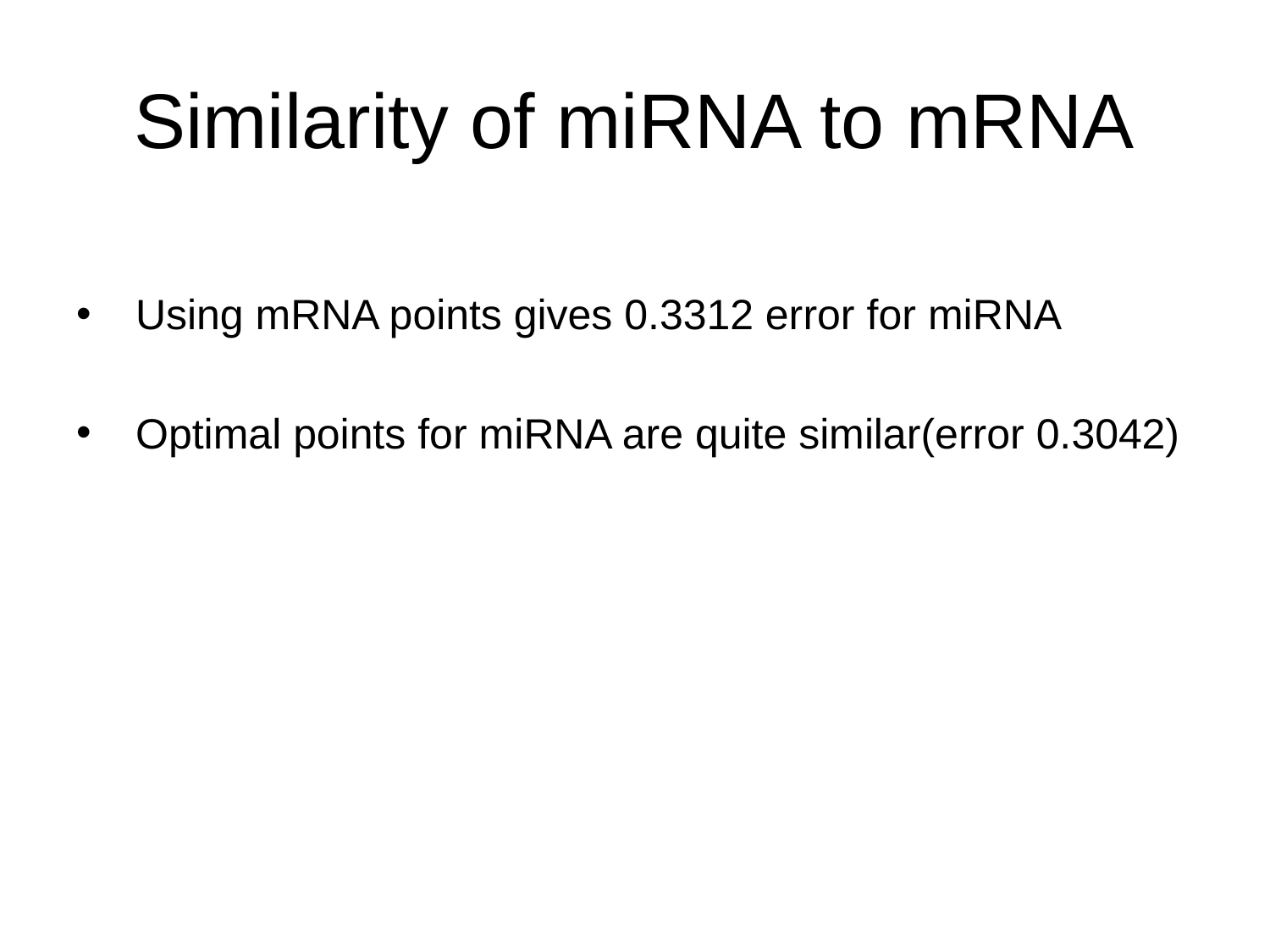

# Similarity of miRNA to mRNA

 Using mRNA points gives 0.3312 error for miRNA

 Optimal points for miRNA are quite similar(error 0.3042)